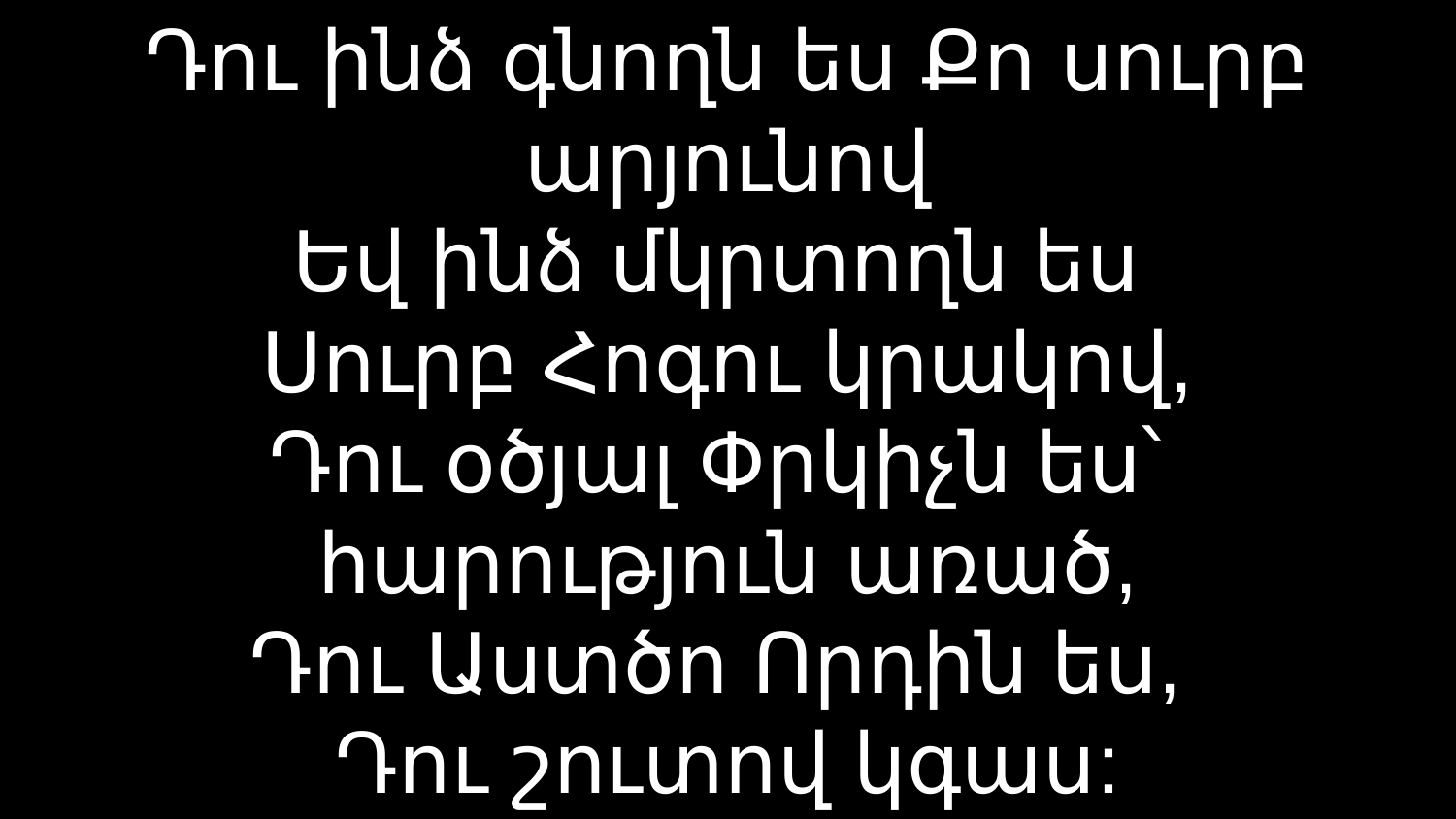

# Դու ինձ գնողն ես Քո սուրբ արյունով Եվ ինձ մկրտողն ես Սուրբ Հոգու կրակով, Դու օծյալ Փրկիչն ես՝ հարություն առած, Դու Աստծո Որդին ես, Դու շուտով կգաս: